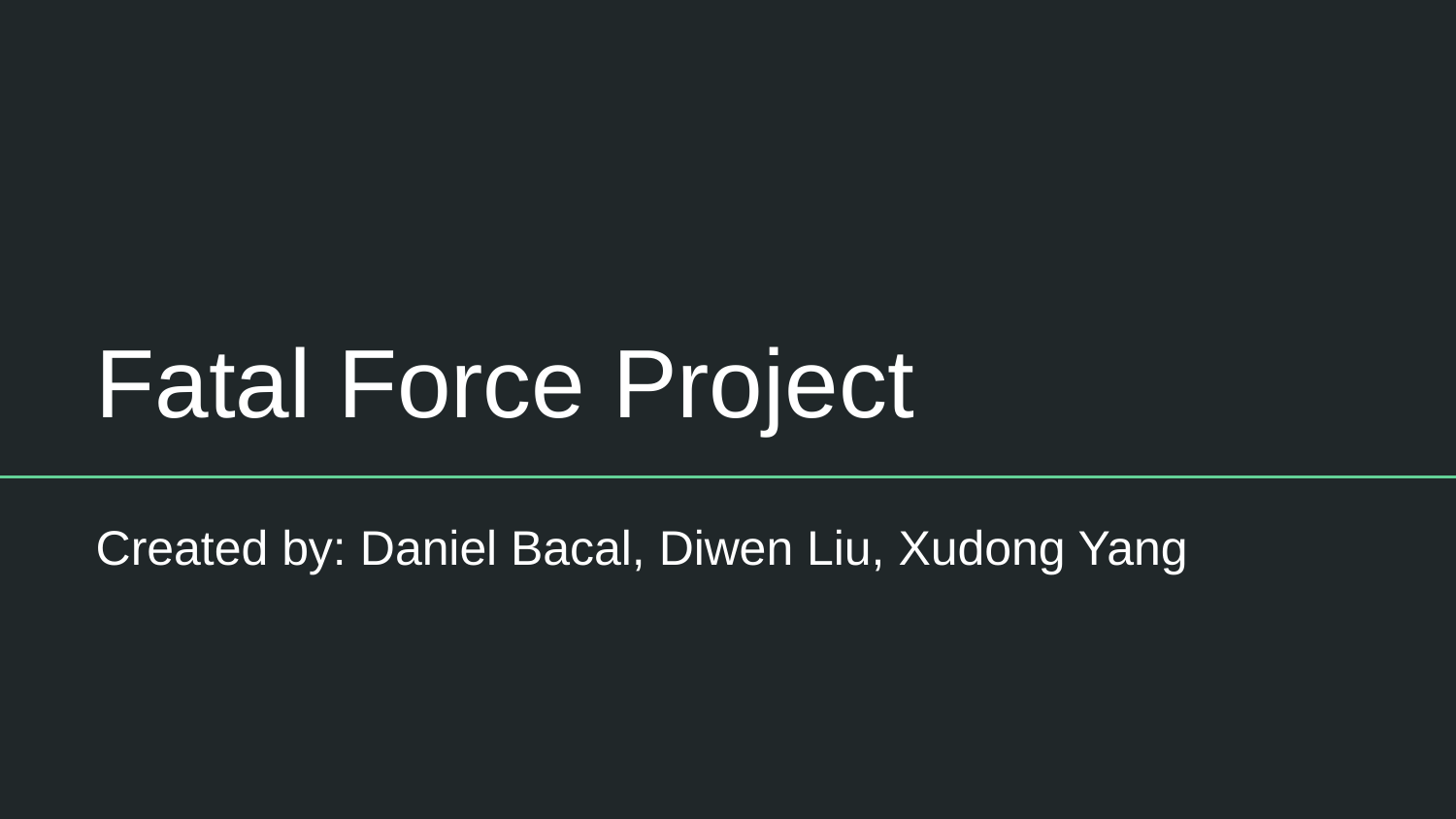

# Fatal Force Project
Created by: Daniel Bacal, Diwen Liu, Xudong Yang